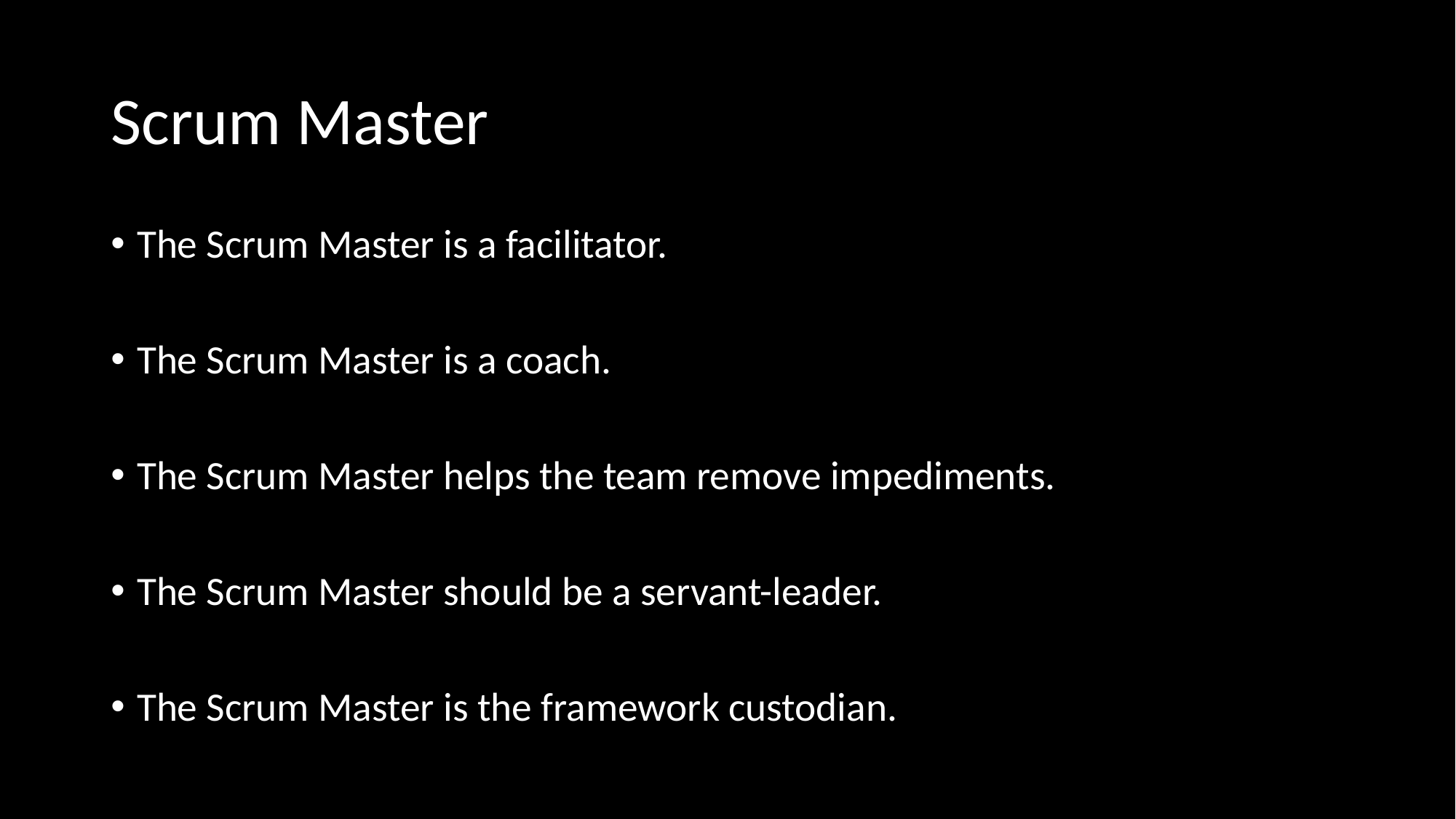

# Scrum Master
The Scrum Master is a facilitator.

The Scrum Master is a coach.

The Scrum Master helps the team remove impediments.

The Scrum Master should be a servant-leader.

The Scrum Master is the framework custodian.